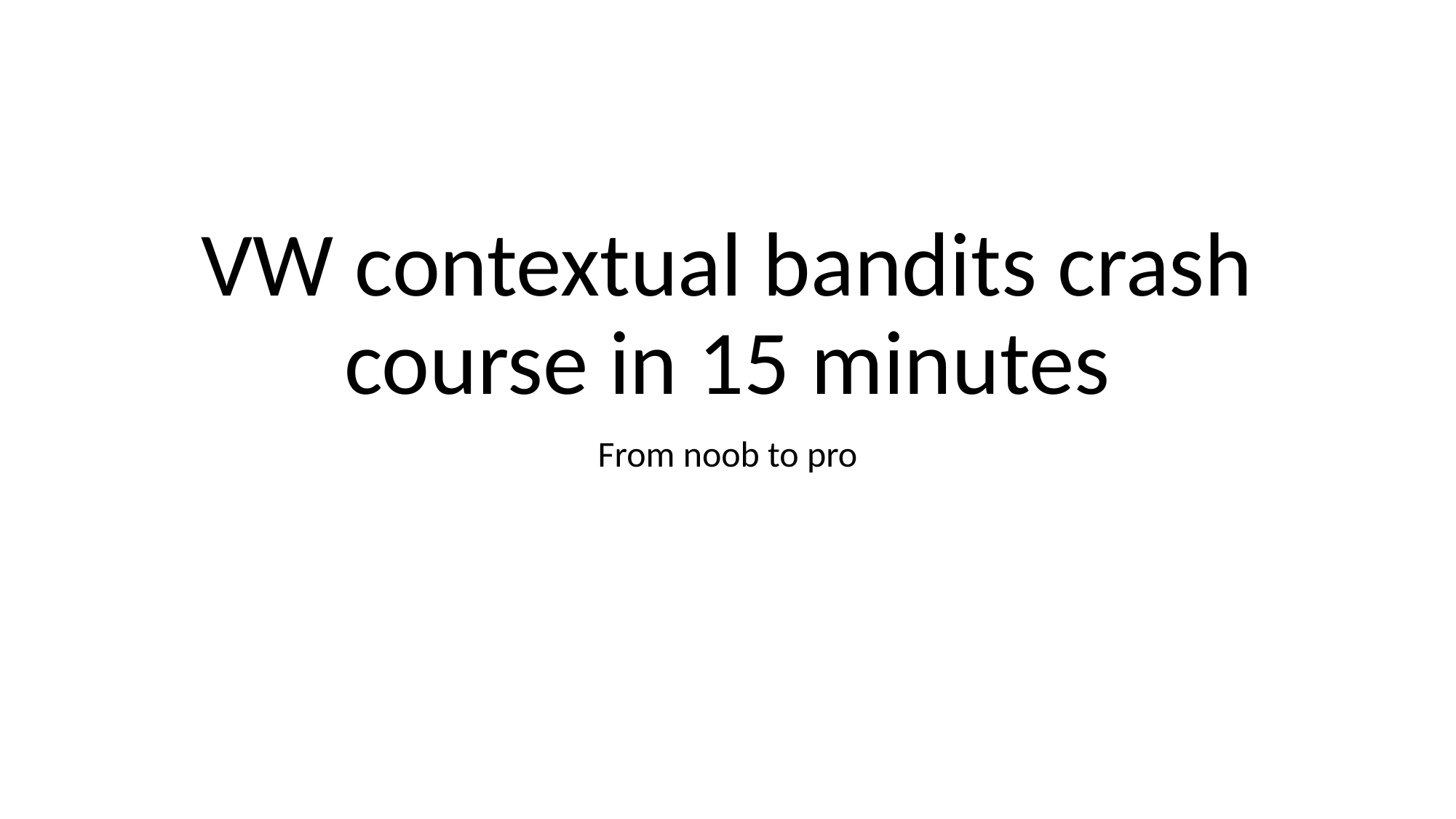

# VW contextual bandits crash course in 15 minutes
From noob to pro